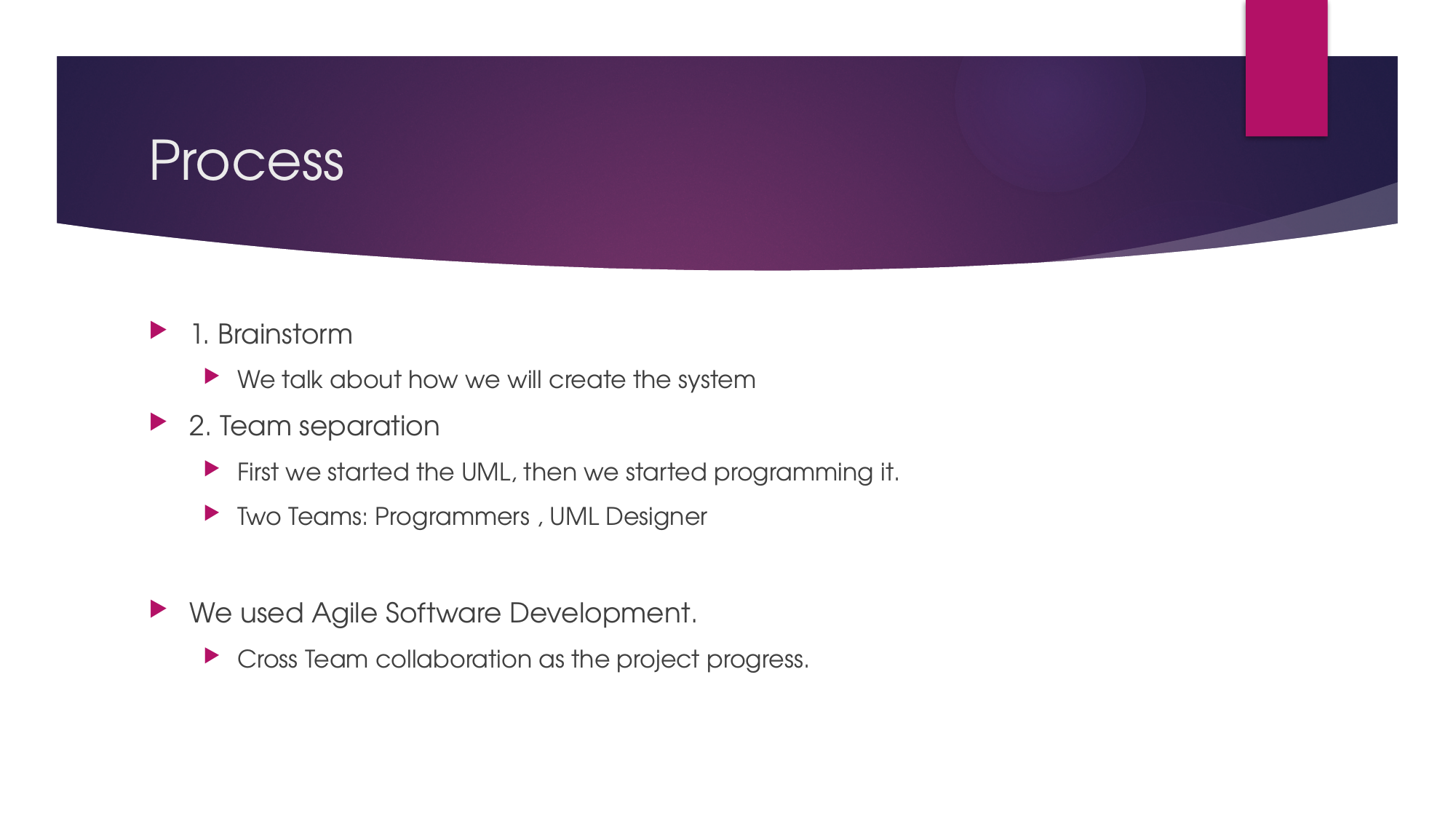

# Process
1. Brainstorm
We talk about how we will create the system
2. Team separation
First we started the UML, then we started programming it.
Two Teams: Programmers , UML Designer

We used Agile Software Development.
Cross Team collaboration as the project progress.